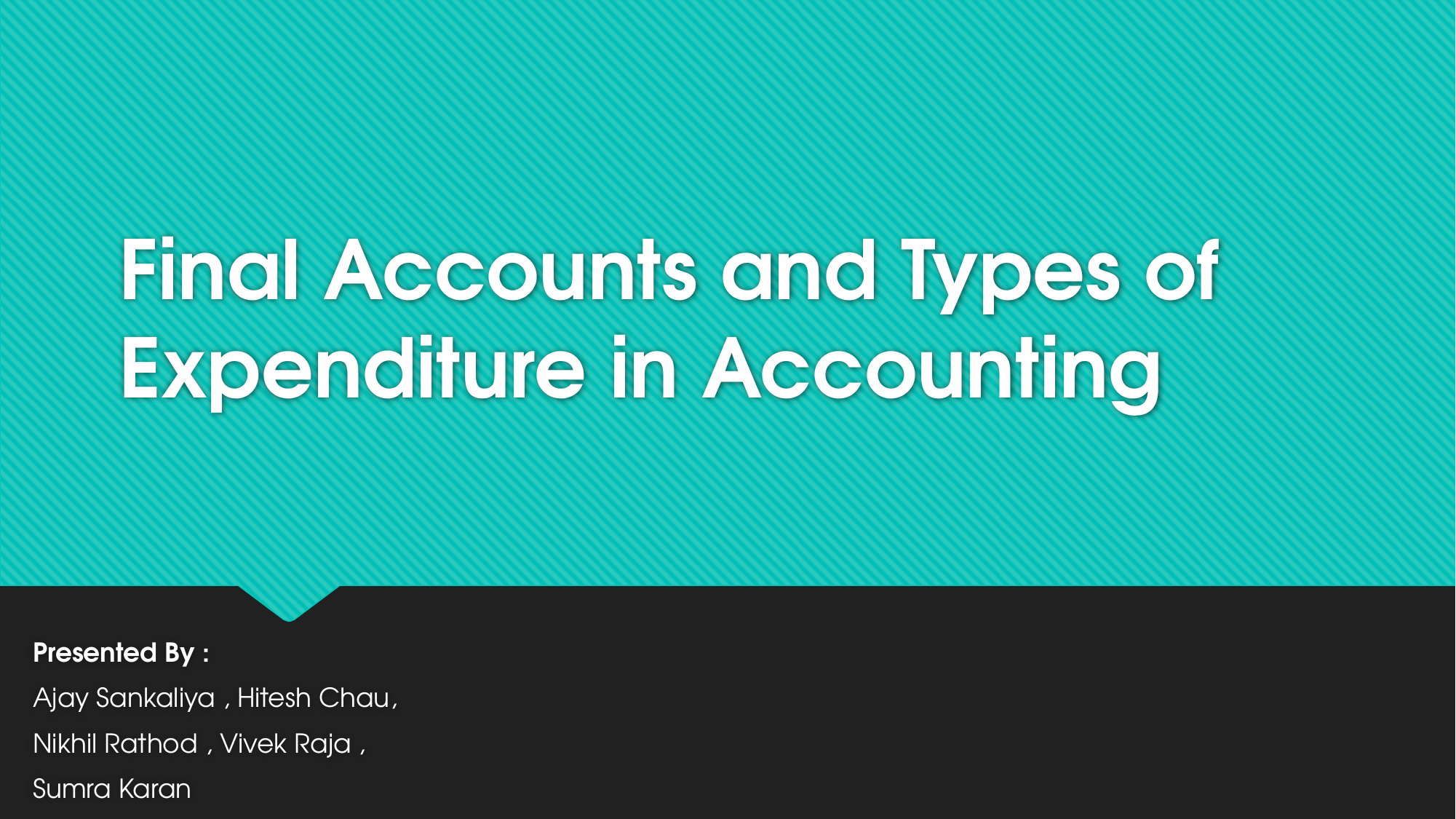

# Final Accounts and Types of Expenditure in Accounting

Presented By :
Ajay Sankaliya , Hitesh Chau,
Nikhil Rathod , Vivek Raja ,
Sumra Karan